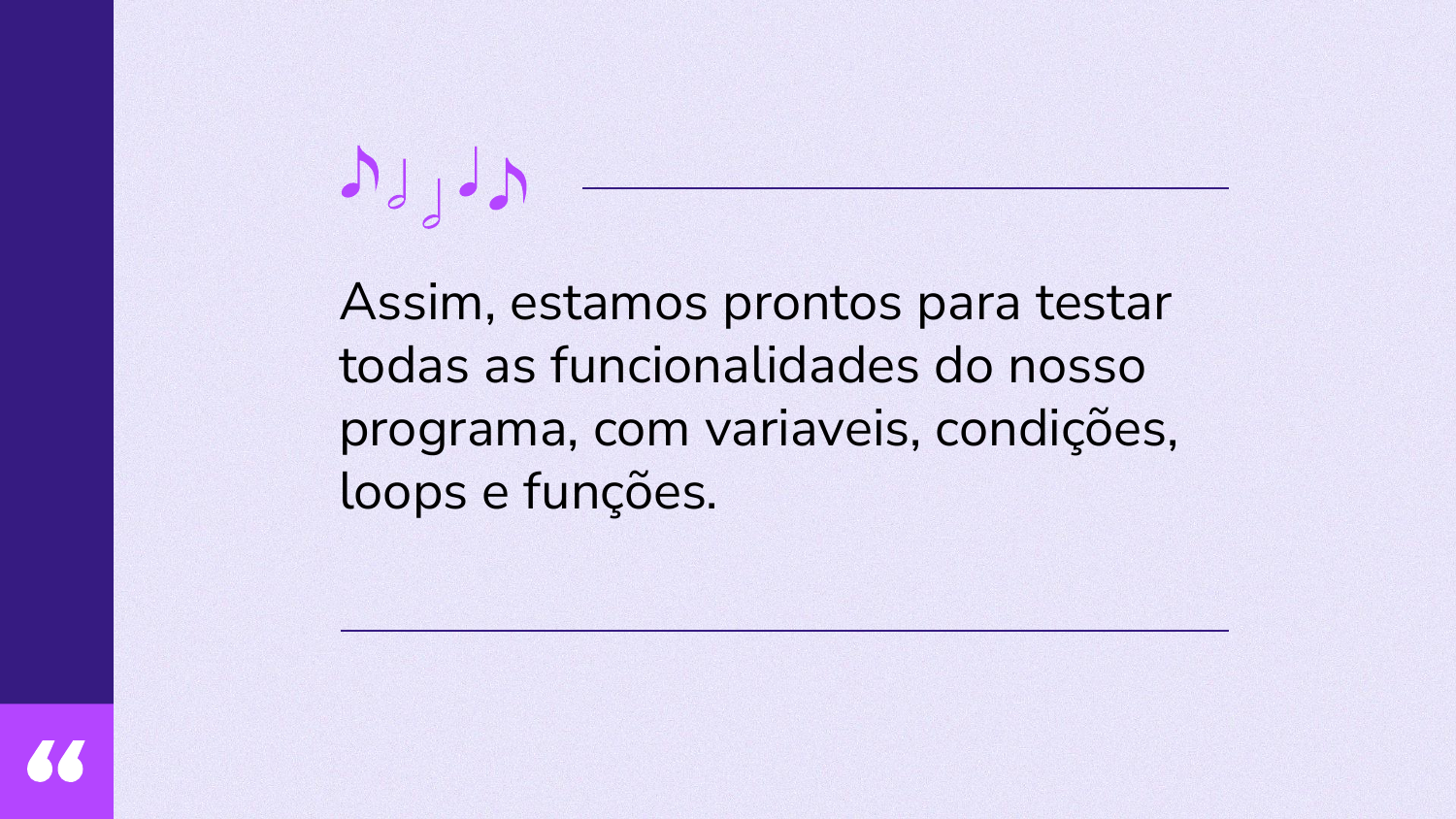

Assim, estamos prontos para testar todas as funcionalidades do nosso programa, com variaveis, condições, loops e funções.